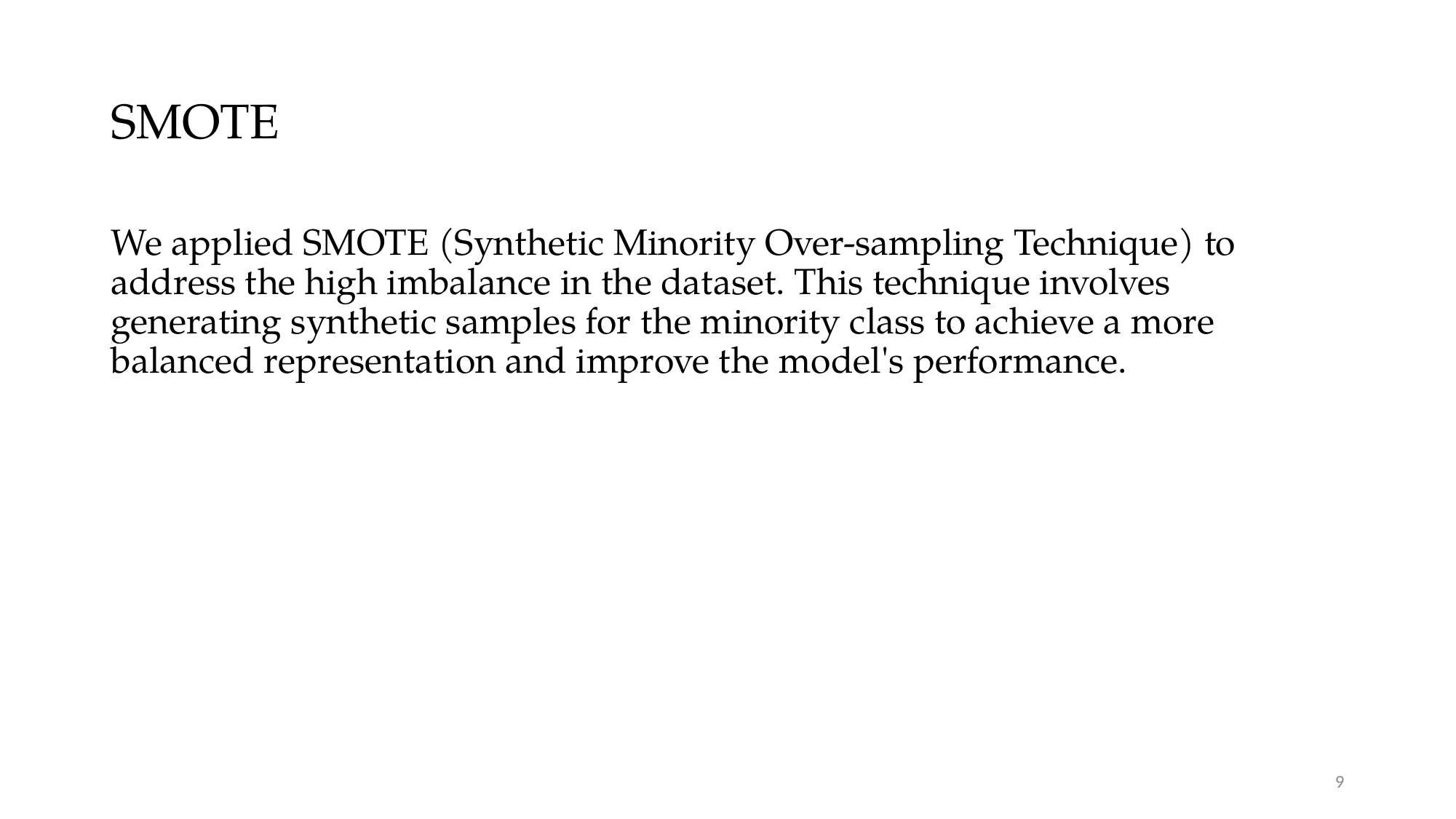

# SMOTE
We applied SMOTE (Synthetic Minority Over-sampling Technique) to address the high imbalance in the dataset. This technique involves generating synthetic samples for the minority class to achieve a more balanced representation and improve the model's performance.

9